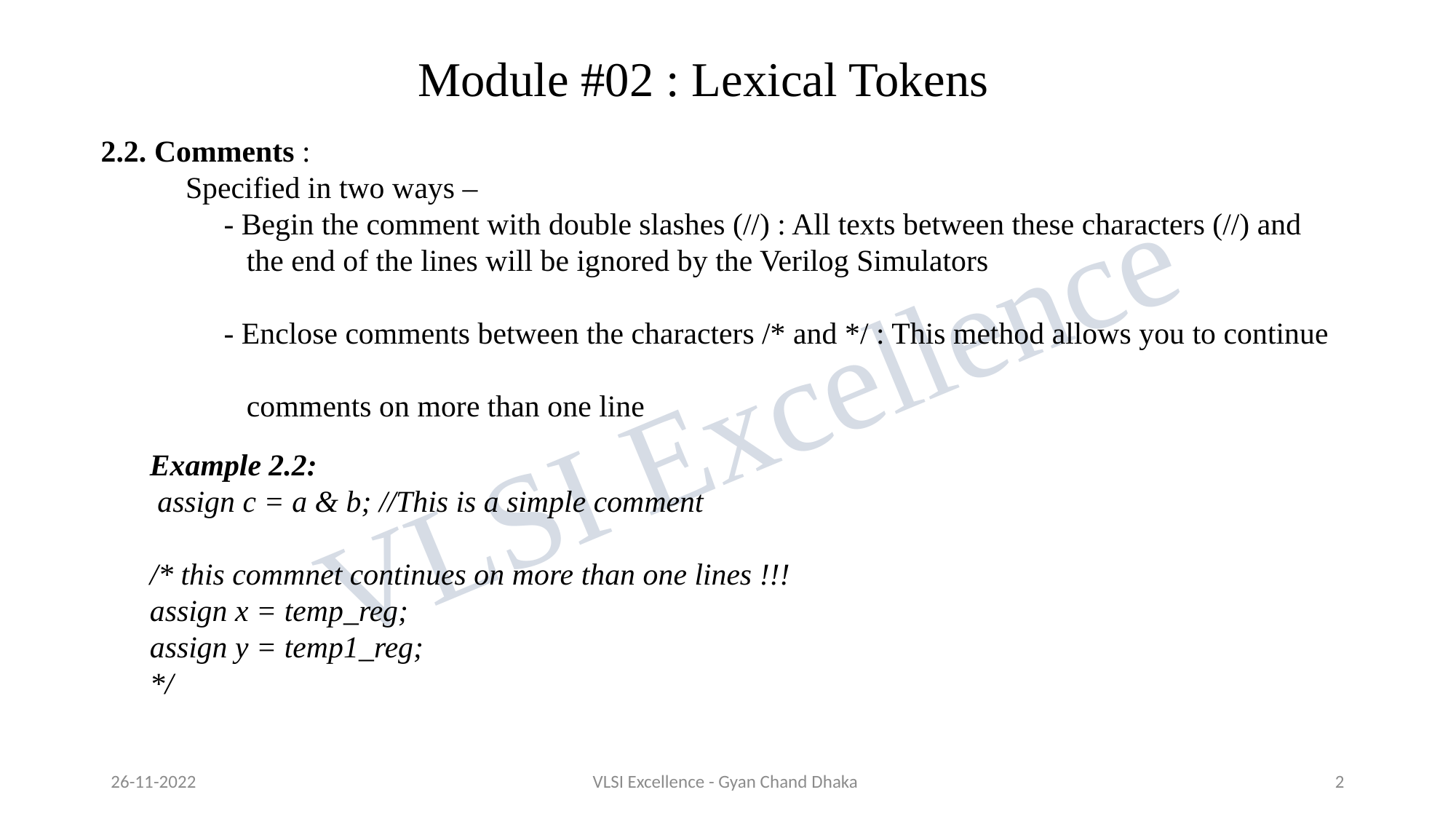

# Module #02 : Lexical Tokens
 2.2. Comments :
            Specified in two ways –
                 - Begin the comment with double slashes (//) : All texts between these characters (//) and
                    the end of the lines will be ignored by the Verilog Simulators

                 - Enclose comments between the characters /* and */ : This method allows you to continue
                    comments on more than one line
Example 2.2:
 assign c = a & b; //This is a simple comment

/* this commnet continues on more than one lines !!!
assign x = temp_reg;
assign y = temp1_reg;
*/

26-11-2022
VLSI Excellence - Gyan Chand Dhaka
2